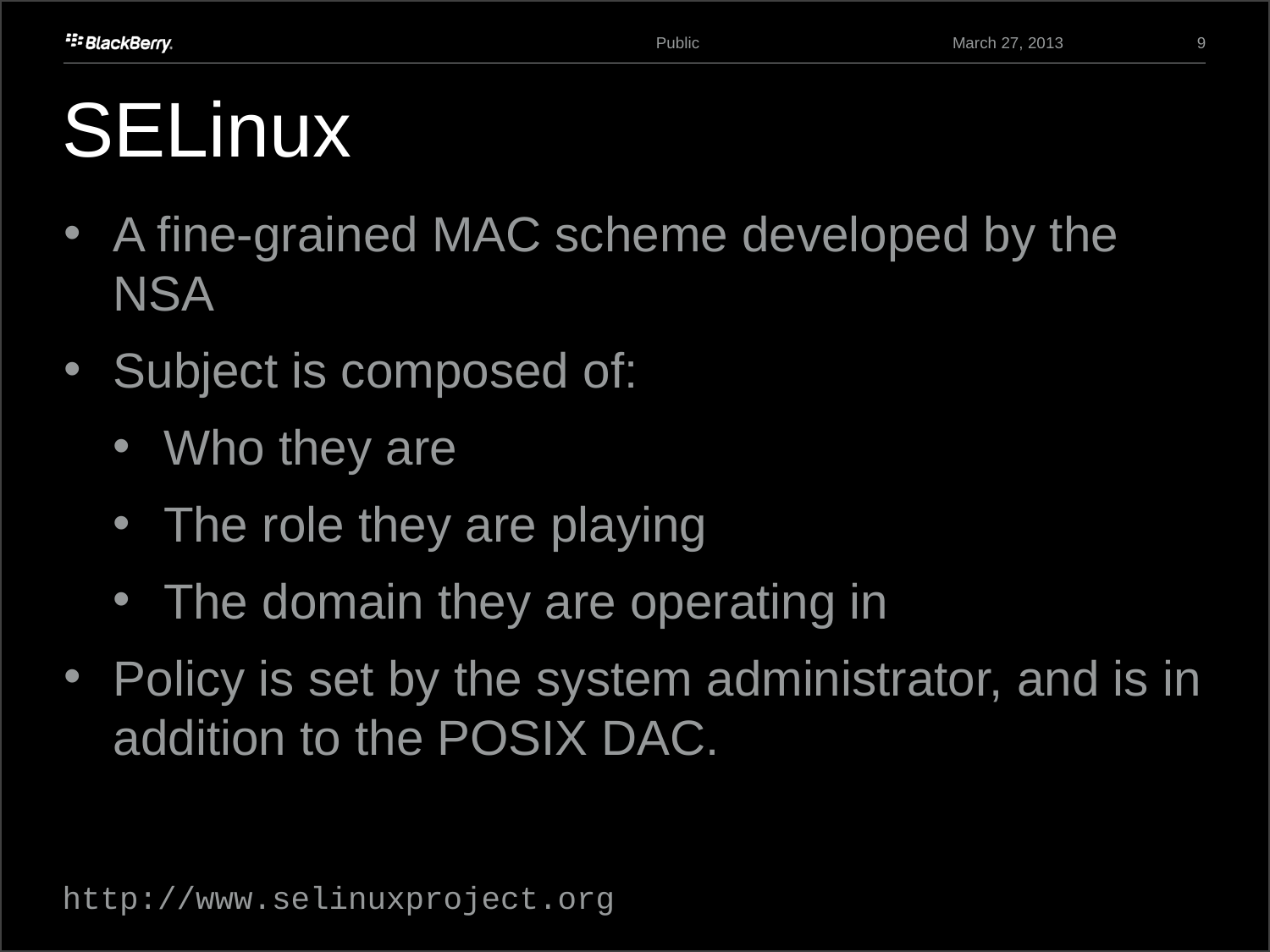

9
March 27, 2013
# SELinux
A fine-grained MAC scheme developed by the NSA
Subject is composed of:
Who they are
The role they are playing
The domain they are operating in
Policy is set by the system administrator, and is in addition to the POSIX DAC.
http://www.selinuxproject.org